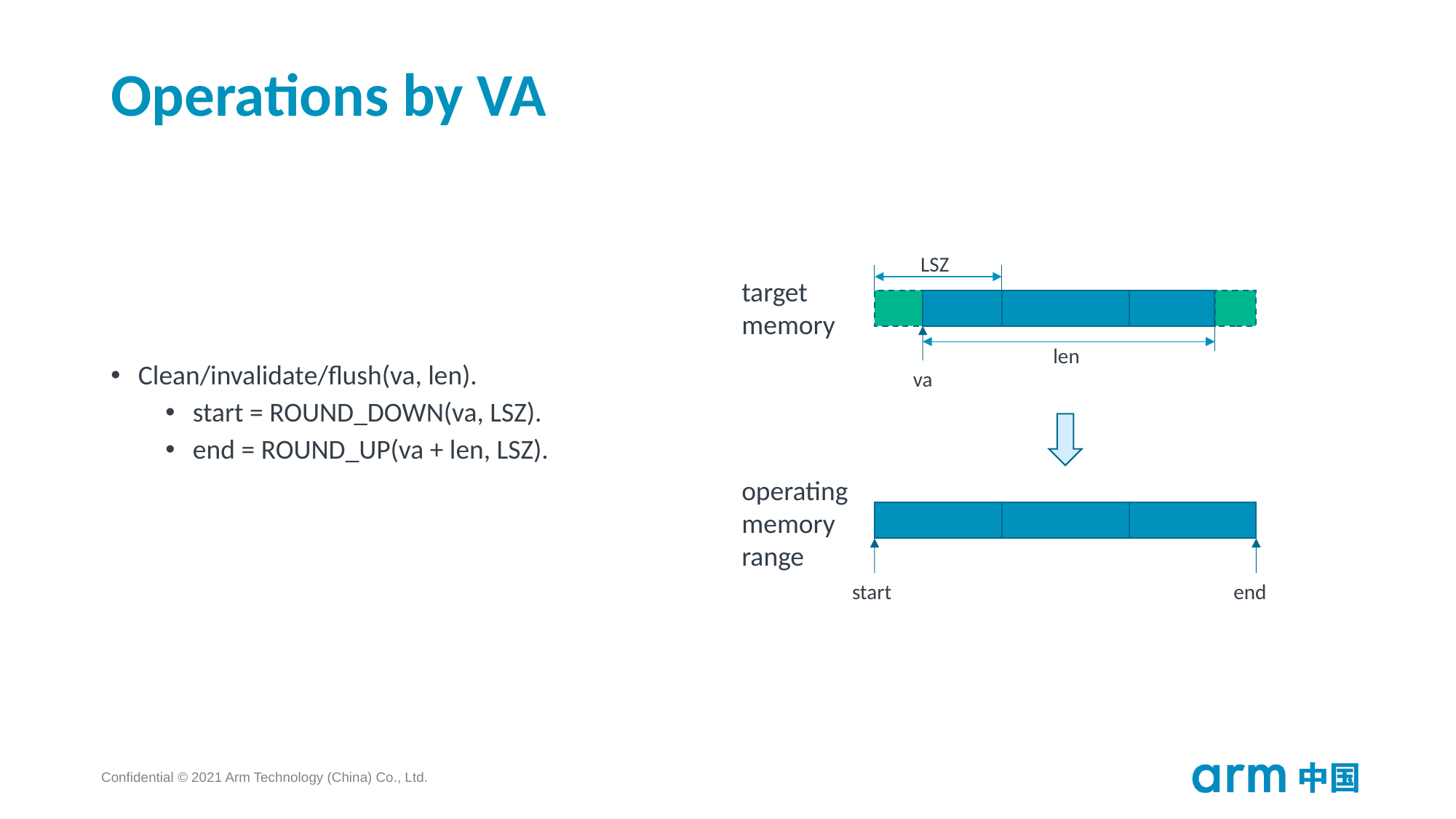

# Operations by VA

Clean/invalidate/flush(va, len).
start = ROUND_DOWN(va, LSZ).
end = ROUND_UP(va + len, LSZ).
LSZ
target memory

len
va

operating memory
range

start
end